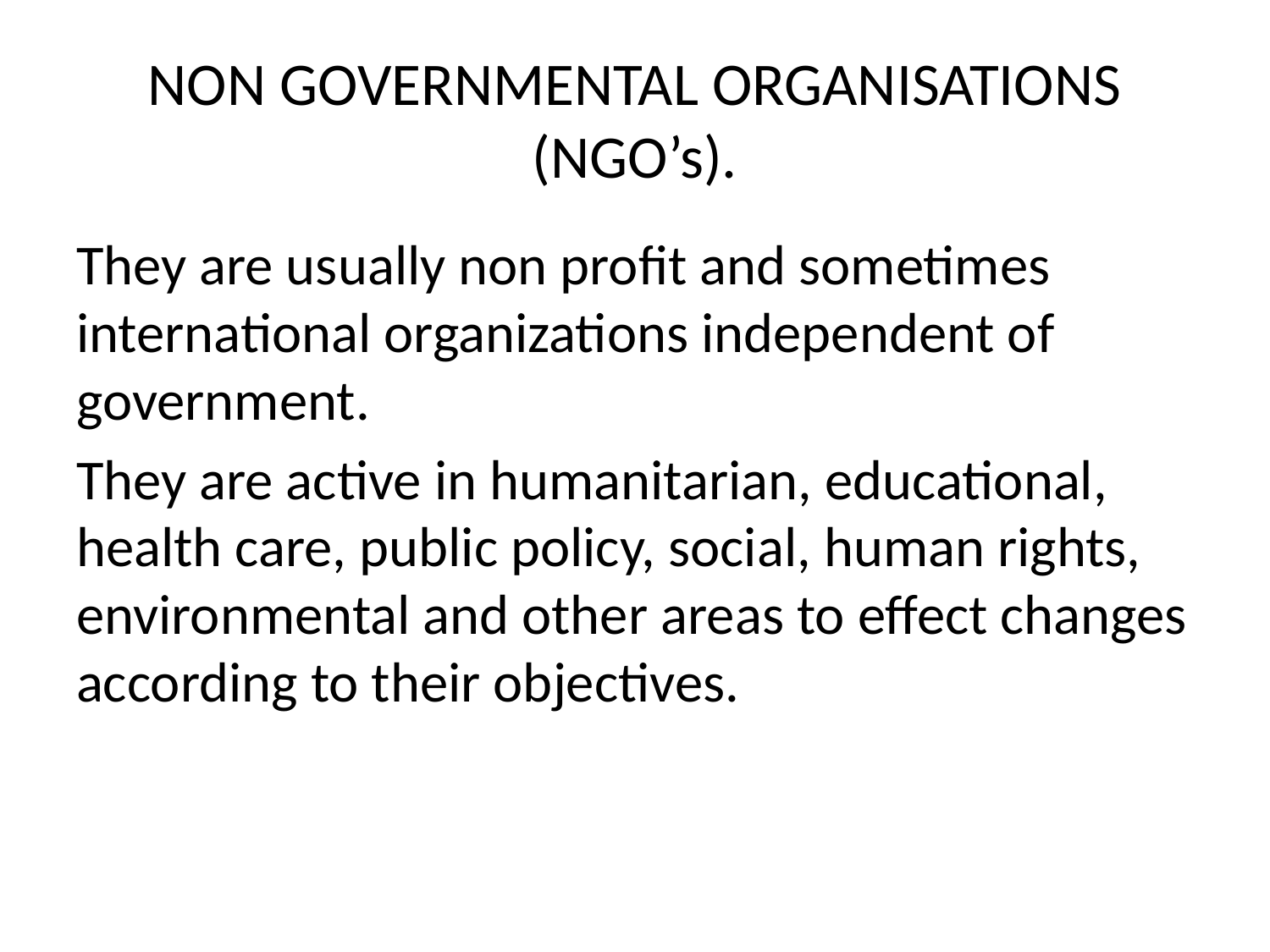

# NON GOVERNMENTAL ORGANISATIONS (NGO’s).
They are usually non profit and sometimes international organizations independent of government.
They are active in humanitarian, educational, health care, public policy, social, human rights, environmental and other areas to effect changes according to their objectives.